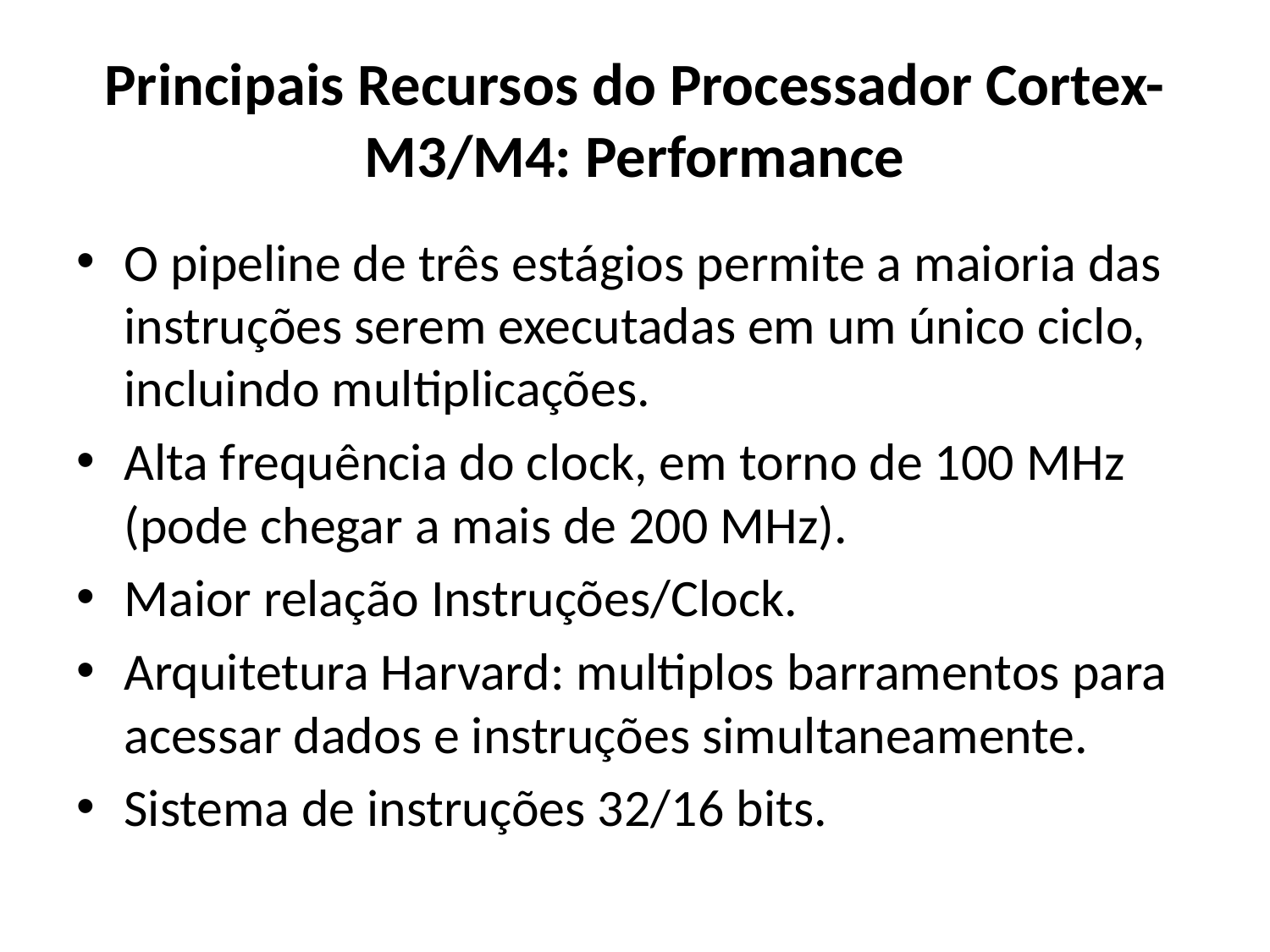

# Principais Recursos do Processador Cortex-M3/M4: Performance
O pipeline de três estágios permite a maioria das instruções serem executadas em um único ciclo, incluindo multiplicações.
Alta frequência do clock, em torno de 100 MHz (pode chegar a mais de 200 MHz).
Maior relação Instruções/Clock.
Arquitetura Harvard: multiplos barramentos para acessar dados e instruções simultaneamente.
Sistema de instruções 32/16 bits.